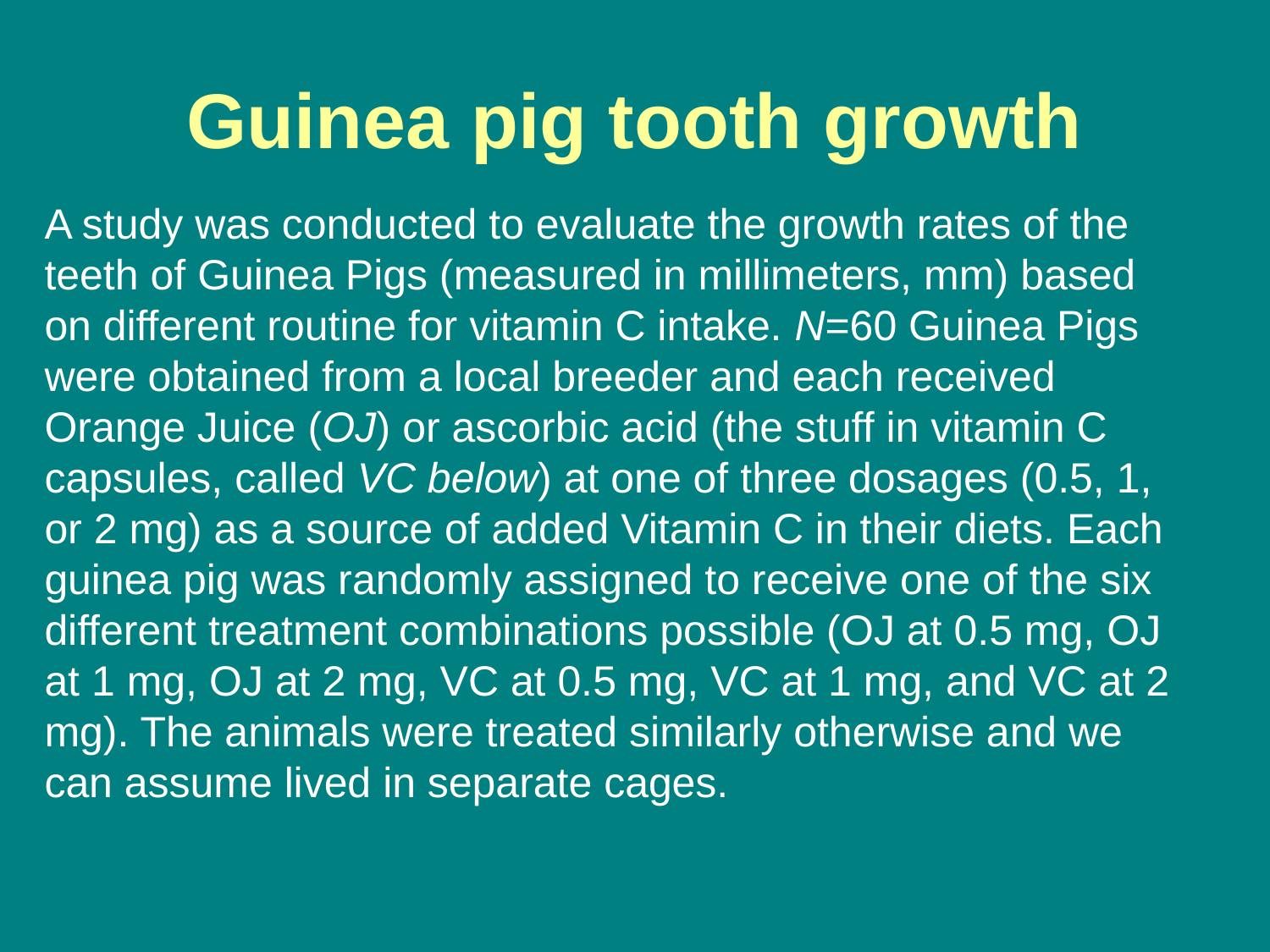

# Guinea pig tooth growth
A study was conducted to evaluate the growth rates of the teeth of Guinea Pigs (measured in millimeters, mm) based on different routine for vitamin C intake. N=60 Guinea Pigs were obtained from a local breeder and each received Orange Juice (OJ) or ascorbic acid (the stuff in vitamin C capsules, called VC below) at one of three dosages (0.5, 1, or 2 mg) as a source of added Vitamin C in their diets. Each guinea pig was randomly assigned to receive one of the six different treatment combinations possible (OJ at 0.5 mg, OJ at 1 mg, OJ at 2 mg, VC at 0.5 mg, VC at 1 mg, and VC at 2 mg). The animals were treated similarly otherwise and we can assume lived in separate cages.